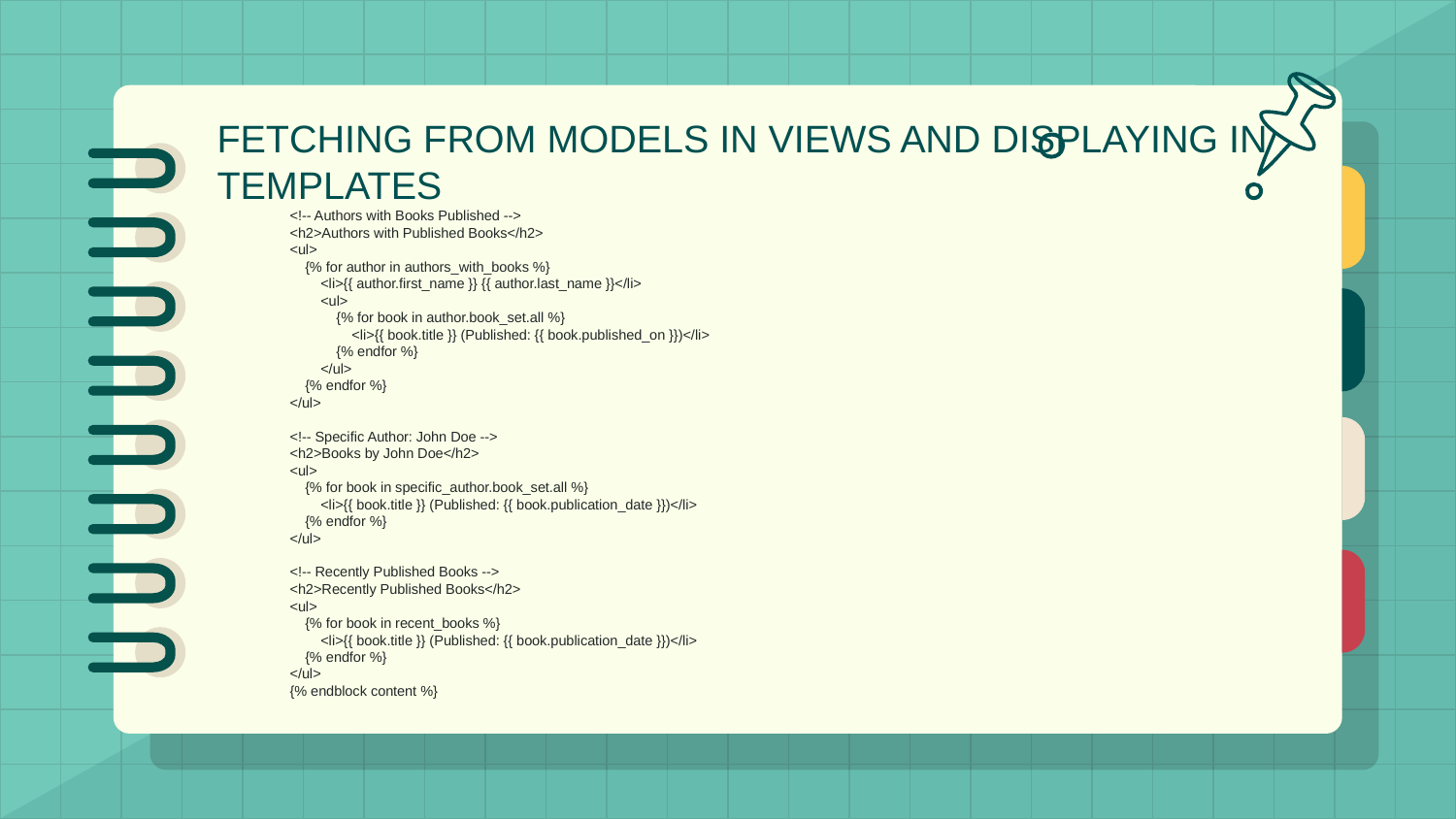

# FETCHING FROM MODELS IN VIEWS AND DISPLAYING IN TEMPLATES

<!-- Authors with Books Published -->
<h2>Authors with Published Books</h2>
<ul>
    {% for author in authors_with_books %}
        <li>{{ author.first_name }} {{ author.last_name }}</li>
        <ul>
            {% for book in author.book_set.all %}
                <li>{{ book.title }} (Published: {{ book.published_on }})</li>
            {% endfor %}
        </ul>
    {% endfor %}
</ul>

<!-- Specific Author: John Doe -->
<h2>Books by John Doe</h2>
<ul>
    {% for book in specific_author.book_set.all %}
        <li>{{ book.title }} (Published: {{ book.publication_date }})</li>
    {% endfor %}
</ul>

<!-- Recently Published Books -->
<h2>Recently Published Books</h2>
<ul>
    {% for book in recent_books %}
        <li>{{ book.title }} (Published: {{ book.publication_date }})</li>
    {% endfor %}
</ul>
{% endblock content %}